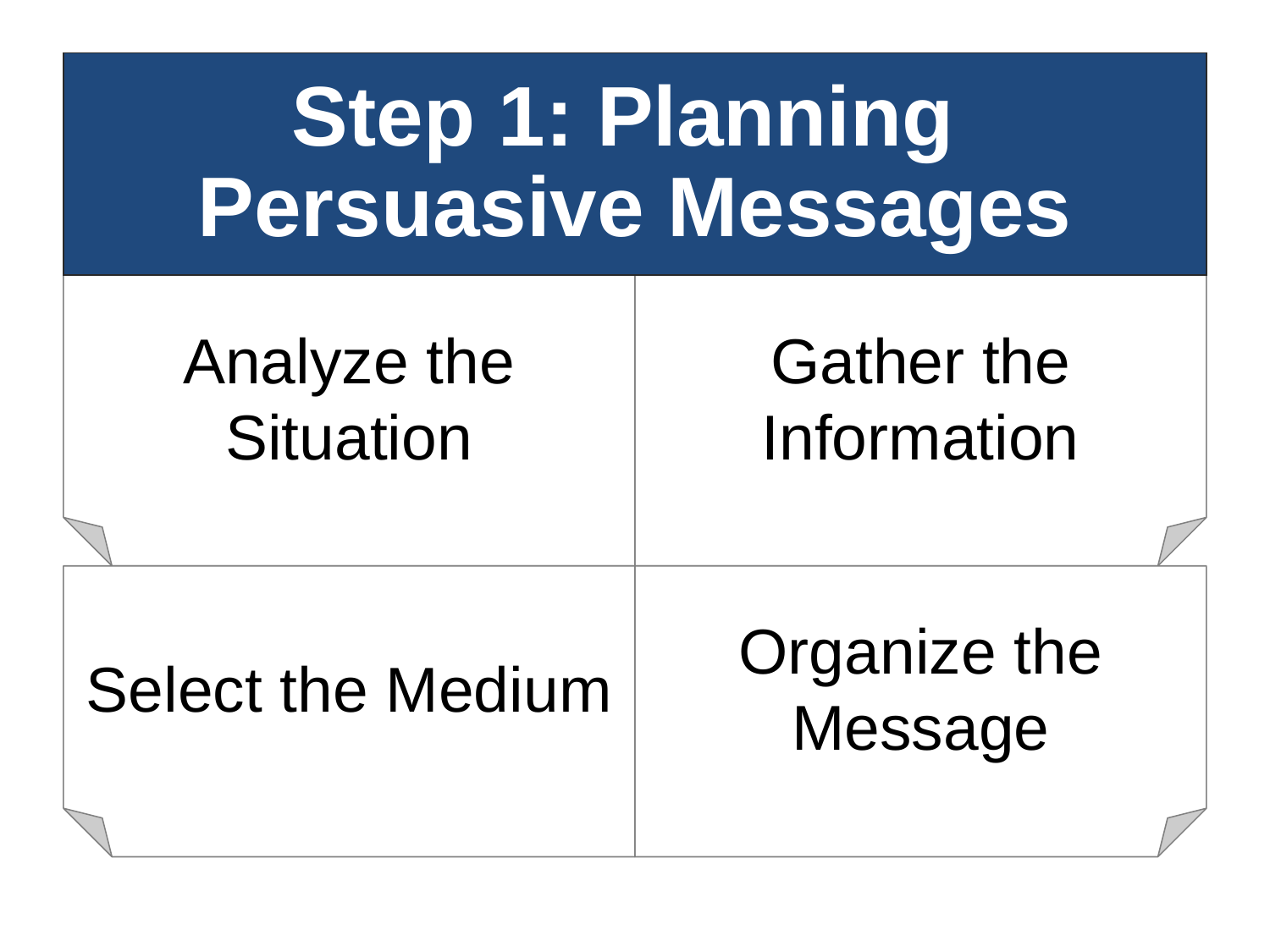

# Step 1: Planning Persuasive Messages
Analyze the Situation
Gather the Information
Select the Medium
Organize the Message